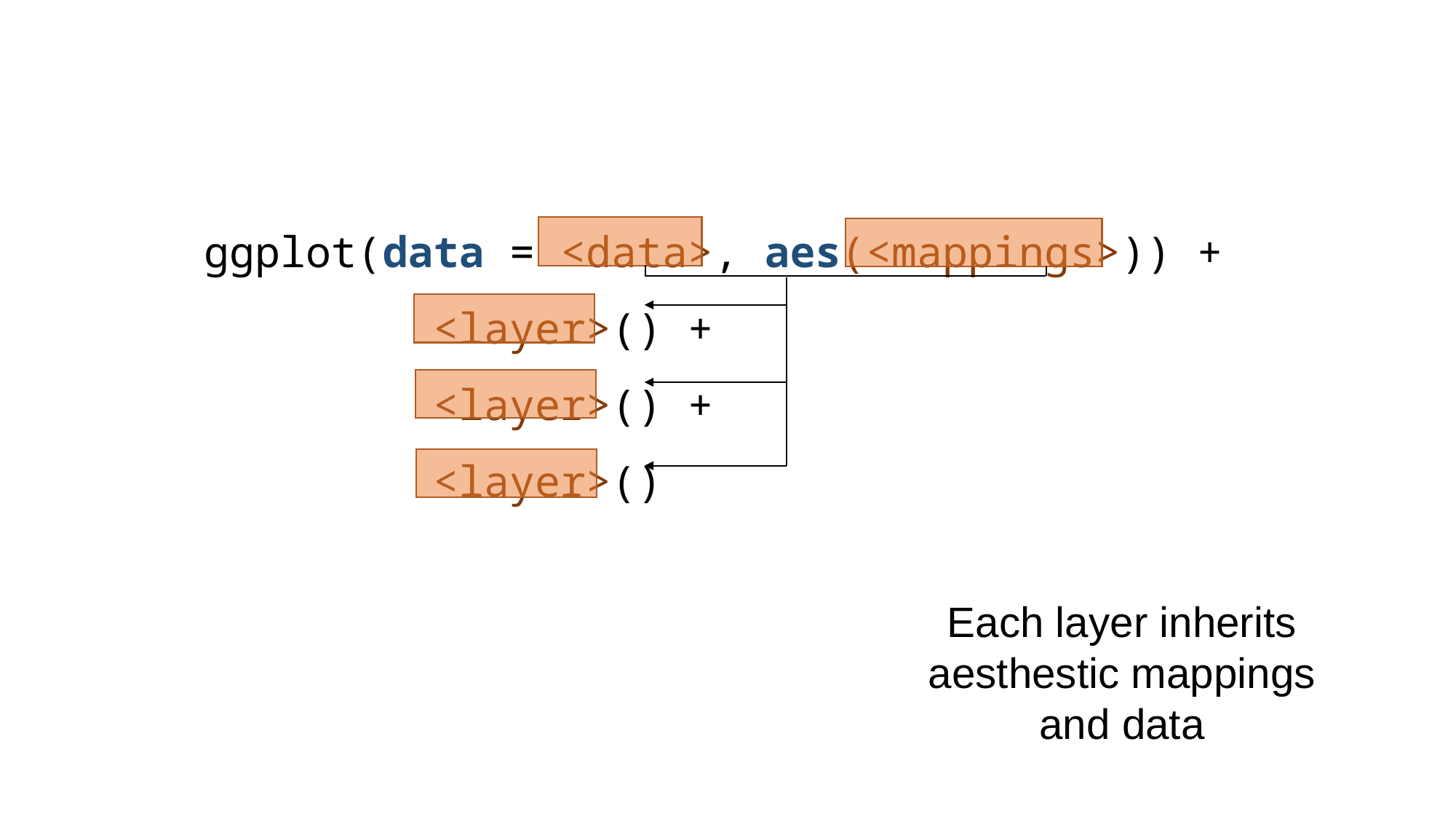

ggplot(data = <data>, aes(<mappings>)) +
         <layer>() +
         <layer>() +
         <layer>()

Each layer inherits aesthestic mappings and data